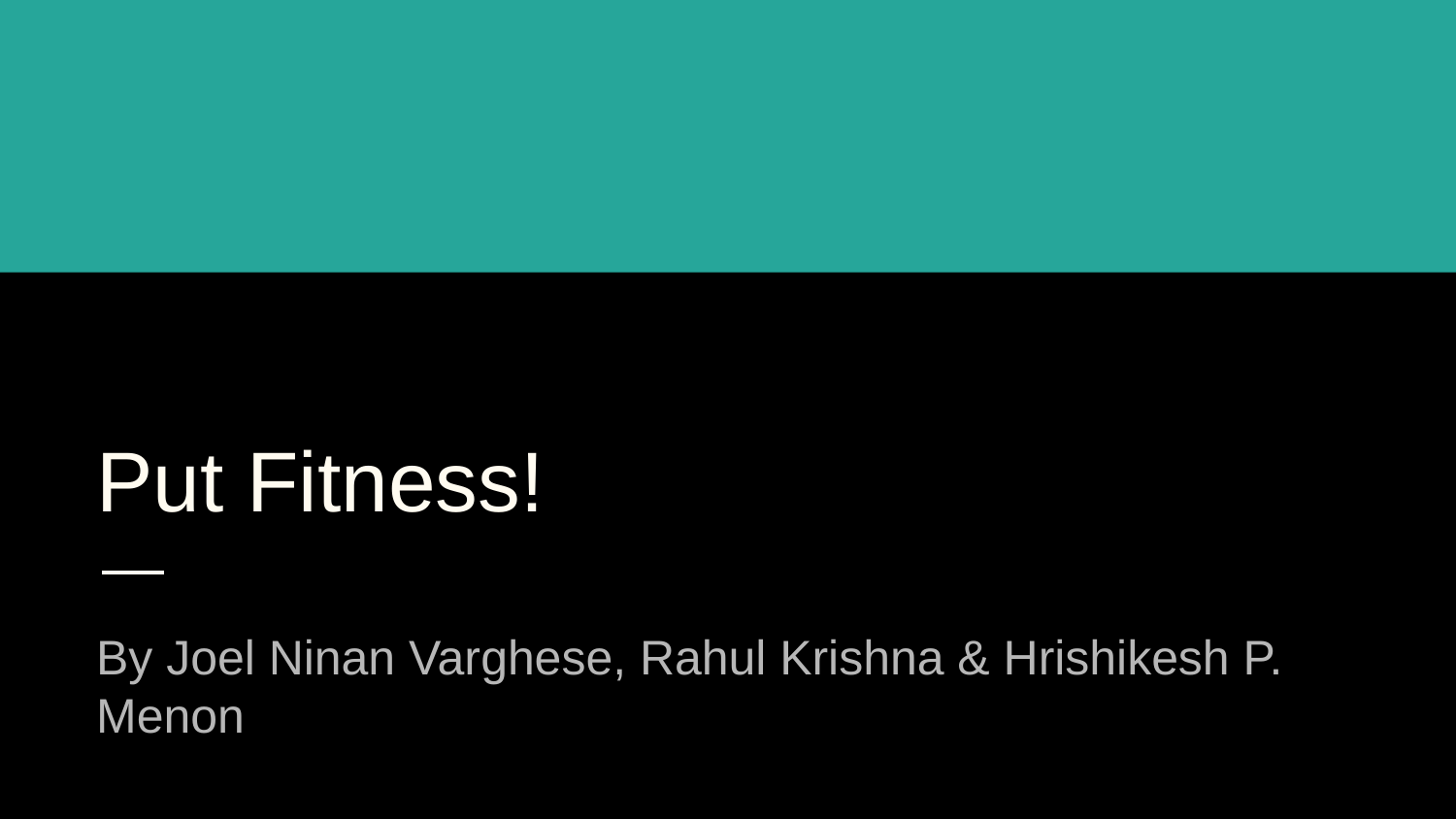

# Put Fitness!
By Joel Ninan Varghese, Rahul Krishna & Hrishikesh P. Menon